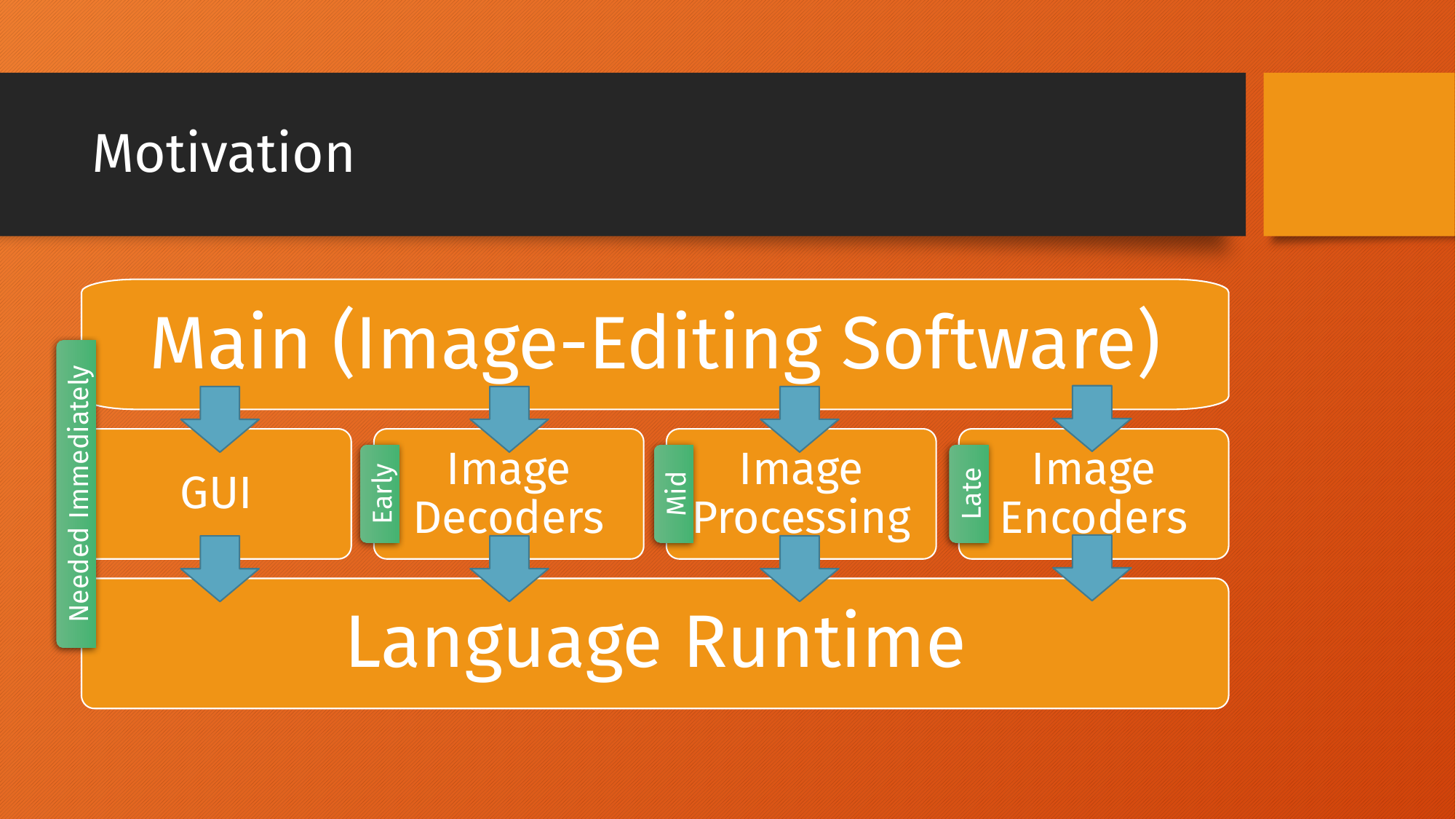

# Motivation
Main (Image-Editing Software)

GUI
Image Decoders
Image Processing
Image Encoders
Early
Mid
Late
Needed Immediately

Language Runtime